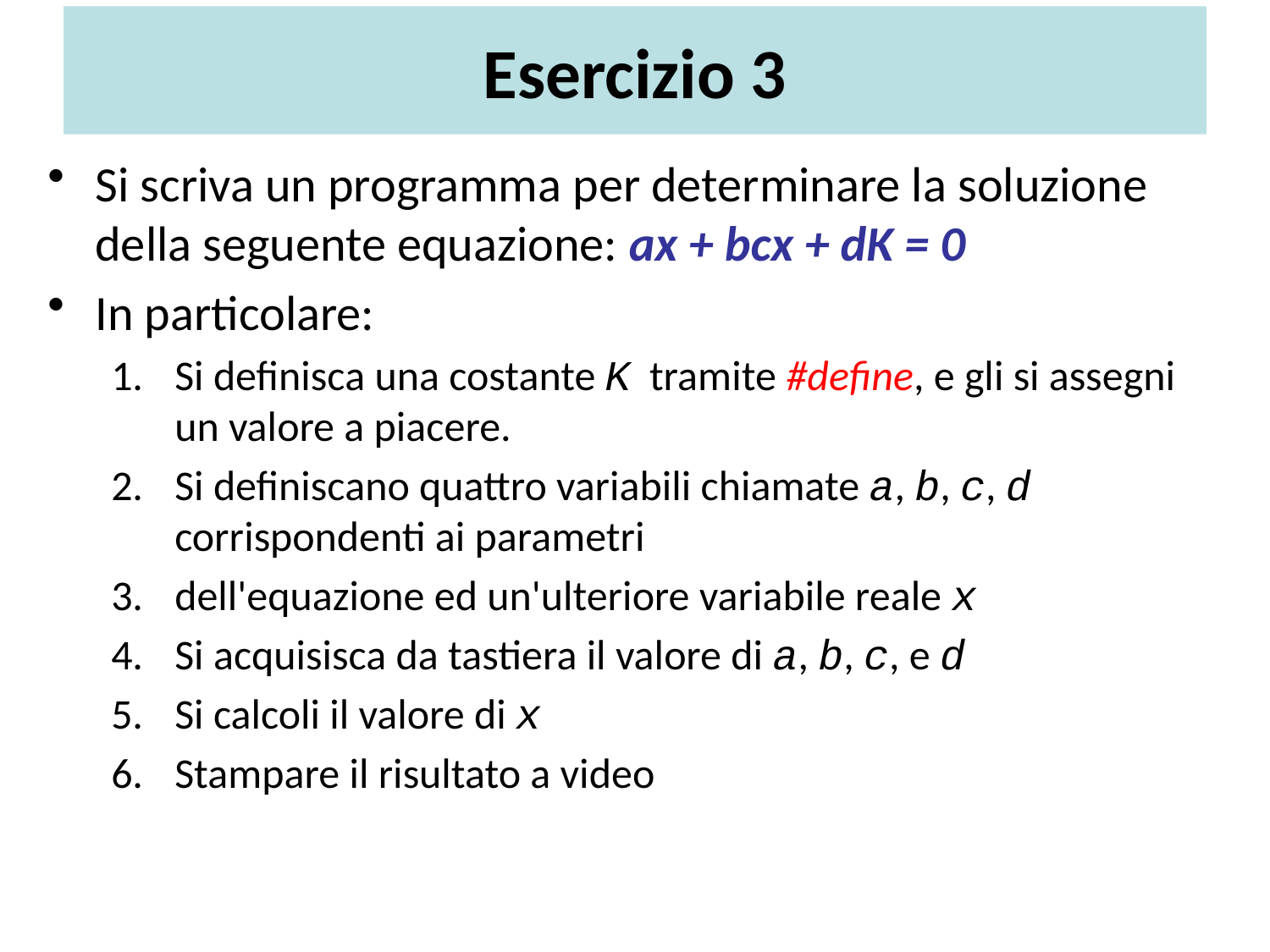

# Esercizio 3
Si scriva un programma per determinare la soluzione della seguente equazione: ax + bcx + dK = 0
In particolare:
Si definisca una costante K  tramite #define, e gli si assegni un valore a piacere.
Si definiscano quattro variabili chiamate a, b, c, d corrispondenti ai parametri
dell'equazione ed un'ulteriore variabile reale x
Si acquisisca da tastiera il valore di a, b, c, e d
Si calcoli il valore di x
Stampare il risultato a video